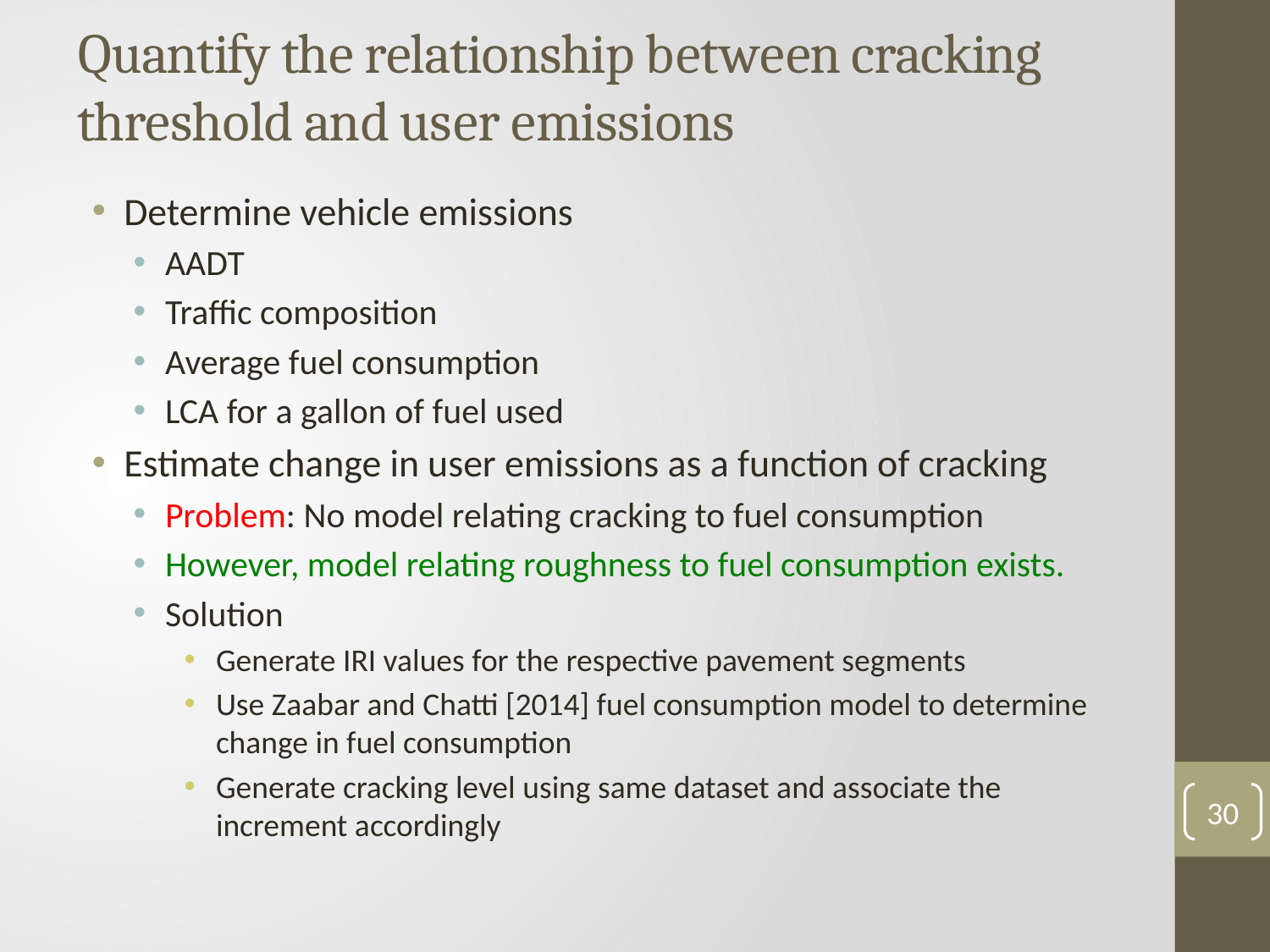

# Quantify the relationship between cracking threshold and user emissions
Determine vehicle emissions
AADT
Traffic composition
Average fuel consumption
LCA for a gallon of fuel used
Estimate change in user emissions as a function of cracking
Problem: No model relating cracking to fuel consumption
However, model relating roughness to fuel consumption exists.
Solution
Generate IRI values for the respective pavement segments
Use Zaabar and Chatti [2014] fuel consumption model to determine change in fuel consumption
Generate cracking level using same dataset and associate the increment accordingly
30